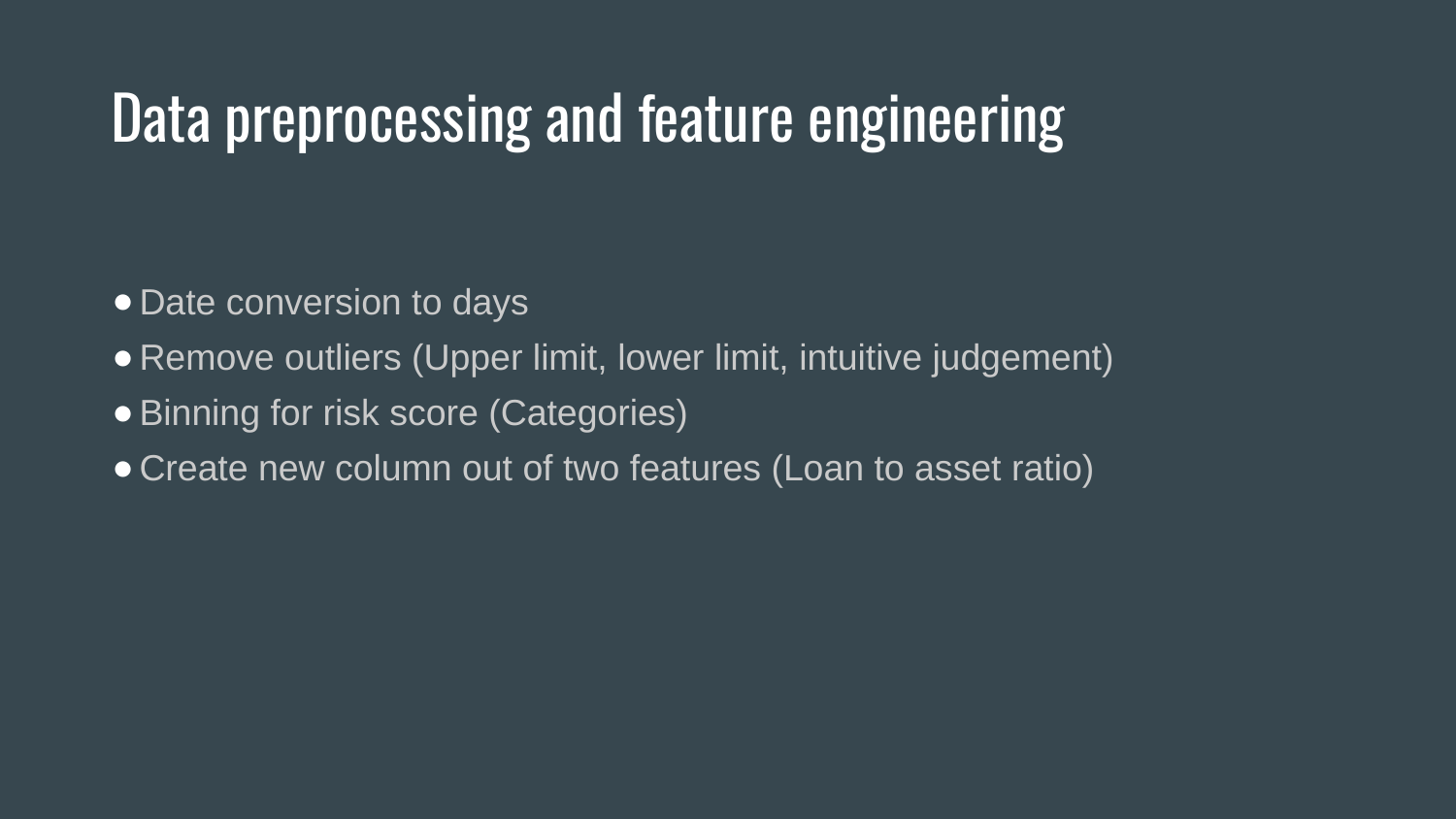

# Data preprocessing and feature engineering

Date conversion to days
Remove outliers (Upper limit, lower limit, intuitive judgement)
Binning for risk score (Categories)
Create new column out of two features (Loan to asset ratio)